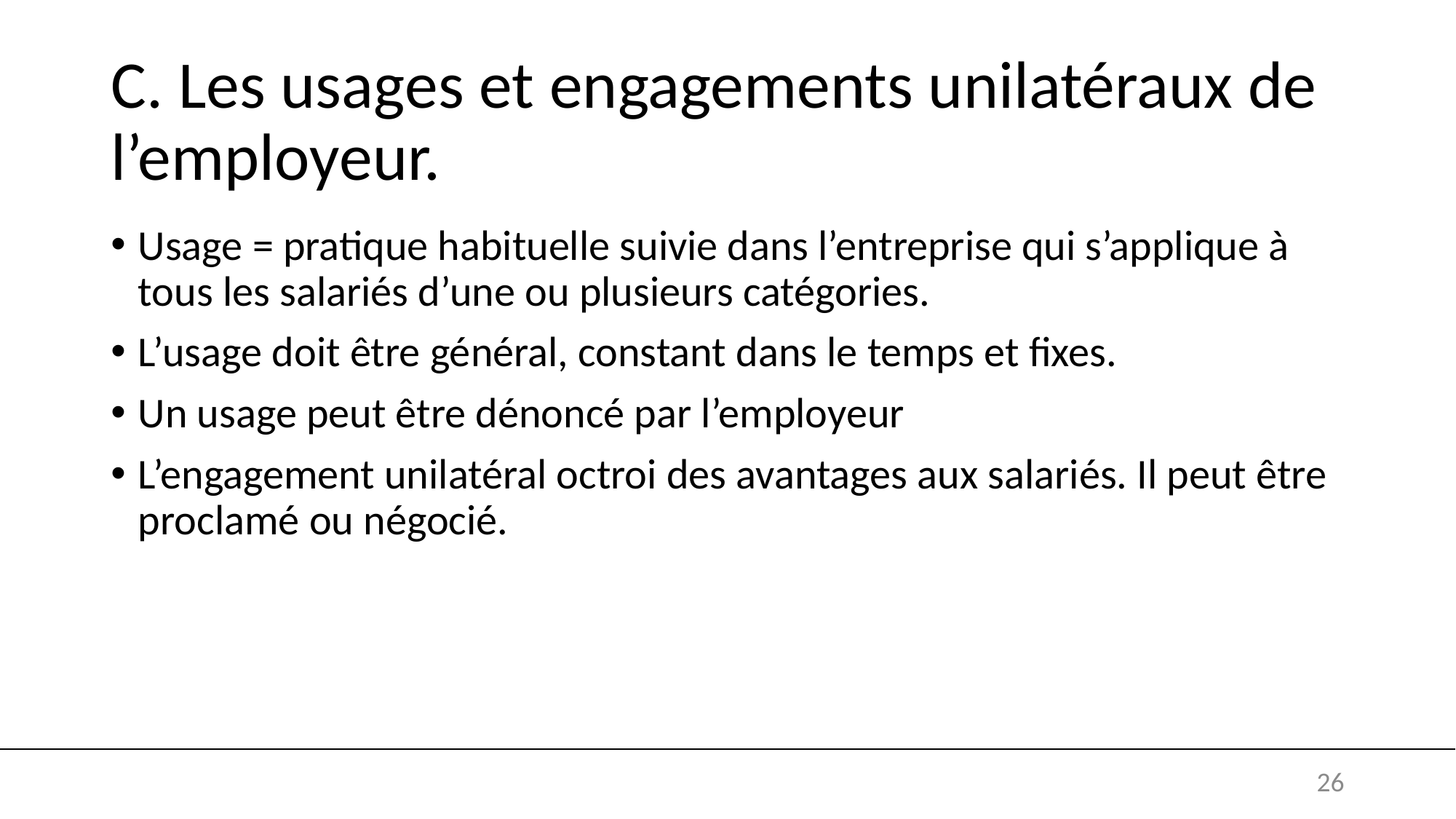

# C. Les usages et engagements unilatéraux de l’employeur.
Usage = pratique habituelle suivie dans l’entreprise qui s’applique à tous les salariés d’une ou plusieurs catégories.
L’usage doit être général, constant dans le temps et fixes.
Un usage peut être dénoncé par l’employeur
L’engagement unilatéral octroi des avantages aux salariés. Il peut être proclamé ou négocié.
26